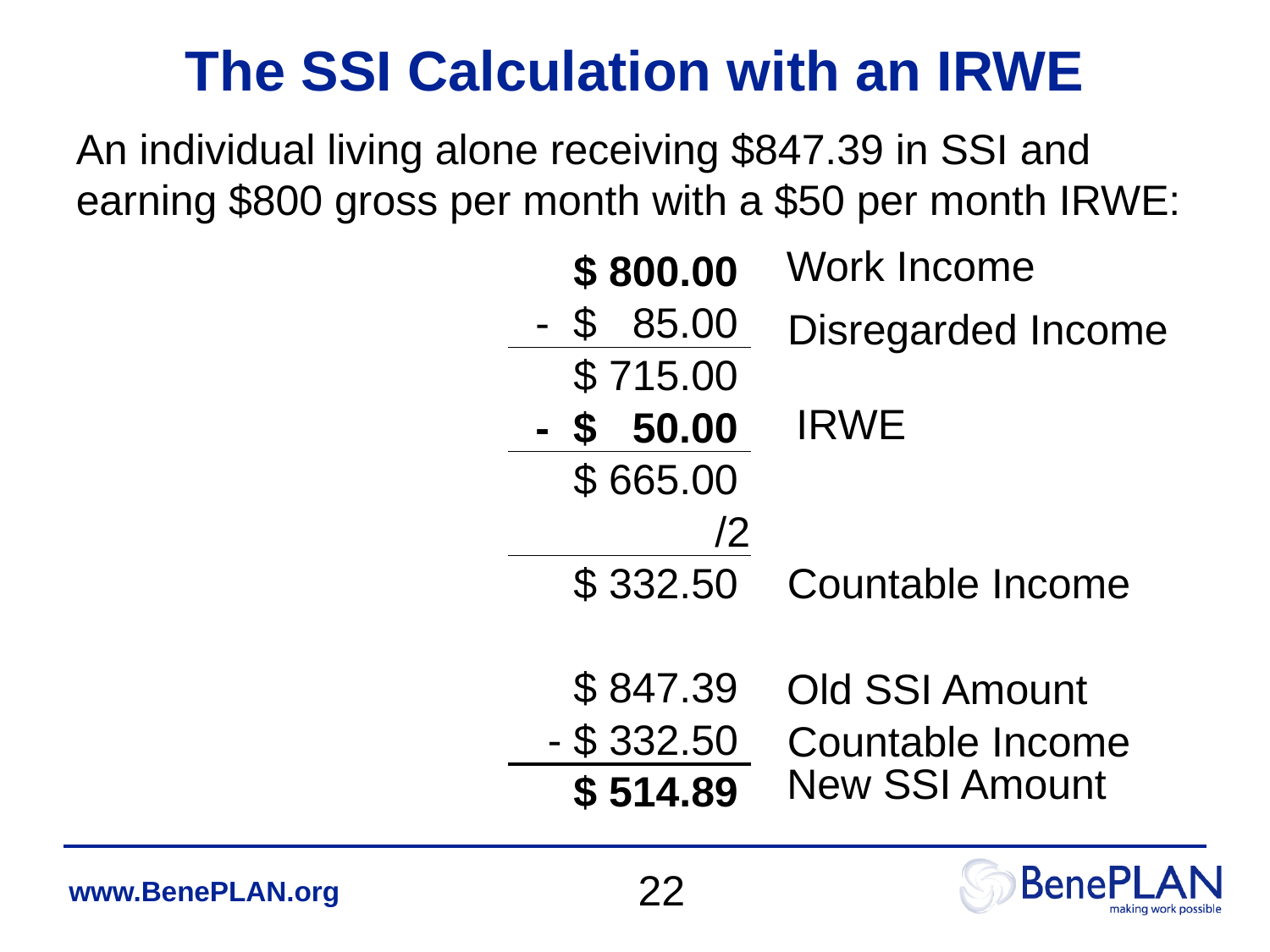

# The SSI Calculation with an IRWE
An individual living alone receiving $847.39 in SSI and earning $800 gross per month with a $50 per month IRWE:
Work Income
| $ 800.00 |
| --- |
| - $ 85.00 |
| $ 715.00 |
| - $ 50.00 |
| $ 665.00 |
| /2 |
| $ 332.50 |
|  |
| $ 847.39 |
| - $ 332.50 |
| $ 514.89 |
Disregarded Income
IRWE
Countable Income
Old SSI Amount
Countable Income
New SSI Amount
22